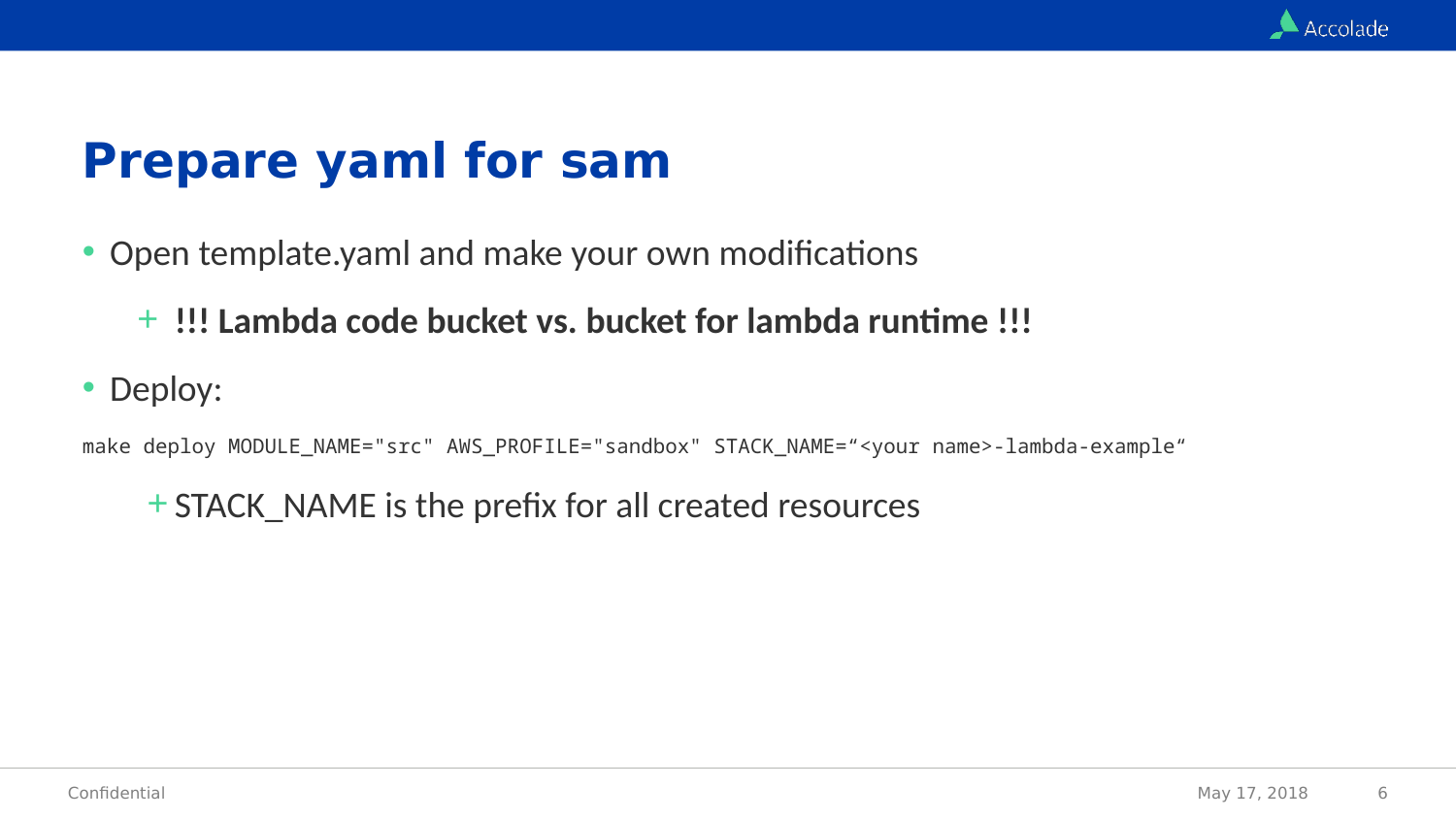

# Prepare yaml for sam
Open template.yaml and make your own modifications
!!! Lambda code bucket vs. bucket for lambda runtime !!!
Deploy:
make deploy MODULE_NAME="src" AWS_PROFILE="sandbox" STACK_NAME=“<your name>-lambda-example“
STACK_NAME is the prefix for all created resources
6
Confidential
May 17, 2018